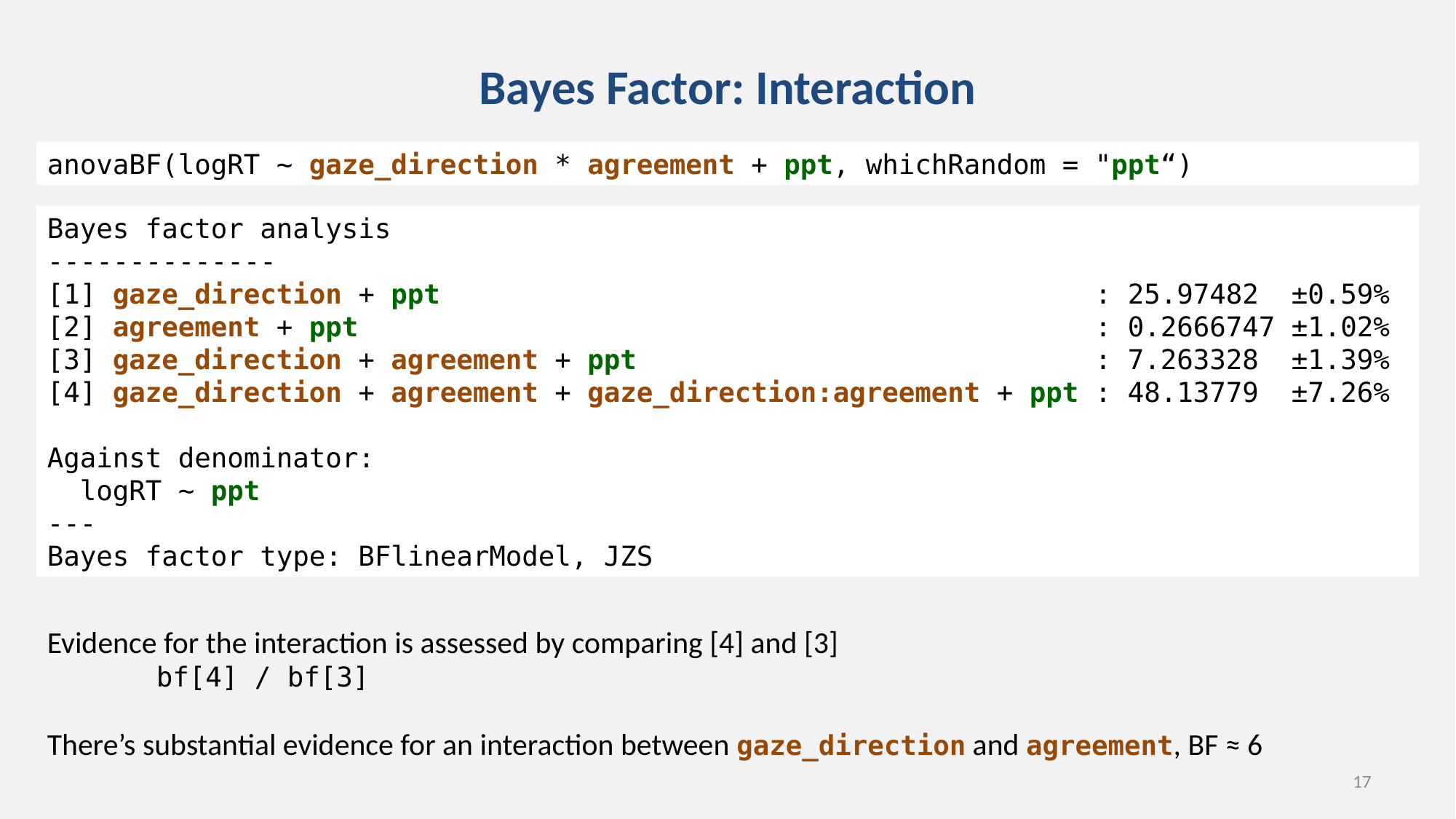

# Bayes Factor: Interaction
anovaBF(logRT ~ gaze_direction * agreement + ppt, whichRandom = "ppt“)
Bayes factor analysis
--------------
[1] gaze_direction + ppt                                        : 25.97482  ±0.59%
[2] agreement + ppt                                             : 0.2666747 ±1.02%
[3] gaze_direction + agreement + ppt                            : 7.263328  ±1.39%
[4] gaze_direction + agreement + gaze_direction:agreement + ppt : 48.13779  ±7.26%

Against denominator:
  logRT ~ ppt
---
Bayes factor type: BFlinearModel, JZS
Evidence for the interaction is assessed by comparing [4] and [3]
	bf[4] / bf[3]

There’s substantial evidence for an interaction between gaze_direction and agreement, BF ≈ 6
17